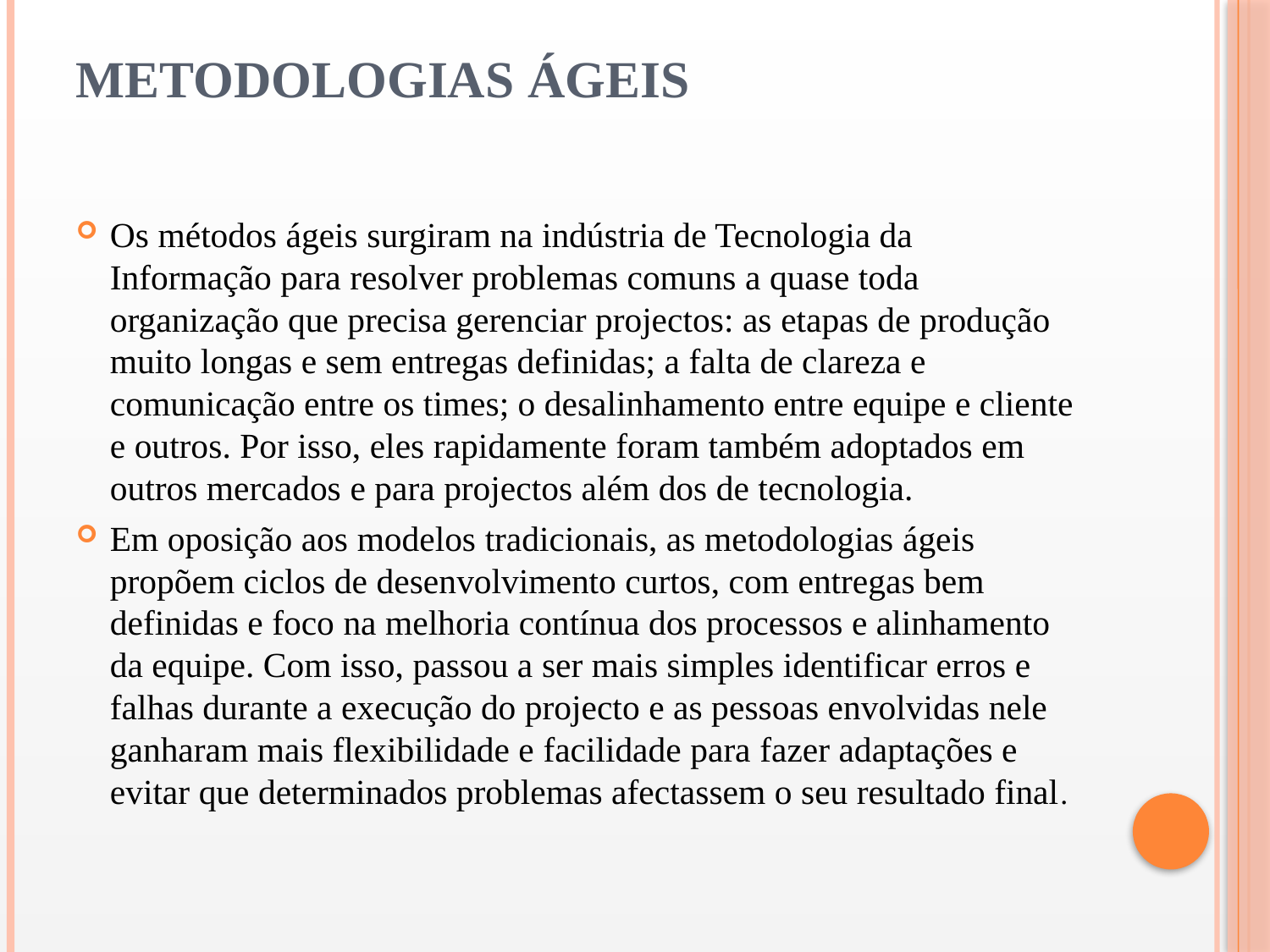

# Metodologias ágeis
Os métodos ágeis surgiram na indústria de Tecnologia da Informação para resolver problemas comuns a quase toda organização que precisa gerenciar projectos: as etapas de produção muito longas e sem entregas definidas; a falta de clareza e comunicação entre os times; o desalinhamento entre equipe e cliente e outros. Por isso, eles rapidamente foram também adoptados em outros mercados e para projectos além dos de tecnologia.
Em oposição aos modelos tradicionais, as metodologias ágeis propõem ciclos de desenvolvimento curtos, com entregas bem definidas e foco na melhoria contínua dos processos e alinhamento da equipe. Com isso, passou a ser mais simples identificar erros e falhas durante a execução do projecto e as pessoas envolvidas nele ganharam mais flexibilidade e facilidade para fazer adaptações e evitar que determinados problemas afectassem o seu resultado final.